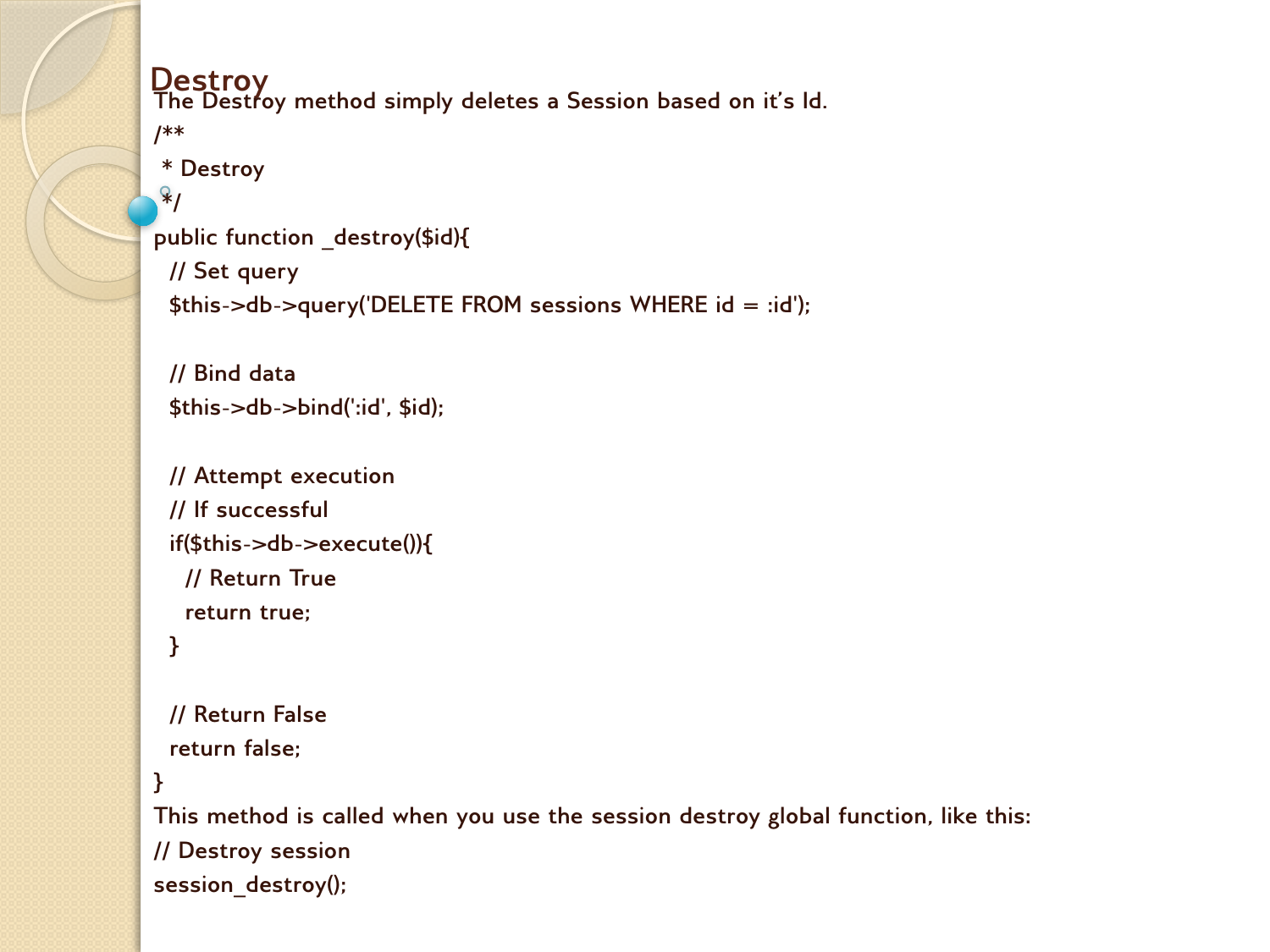

# Destroy
The Destroy method simply deletes a Session based on it’s Id.
/**
 * Destroy
 */
public function _destroy($id){
  // Set query
  $this->db->query('DELETE FROM sessions WHERE id = :id');

  // Bind data
  $this->db->bind(':id', $id);

  // Attempt execution
  // If successful
  if($this->db->execute()){
    // Return True
    return true;
  }

  // Return False
  return false;
}
This method is called when you use the session destroy global function, like this:
// Destroy session
session_destroy();